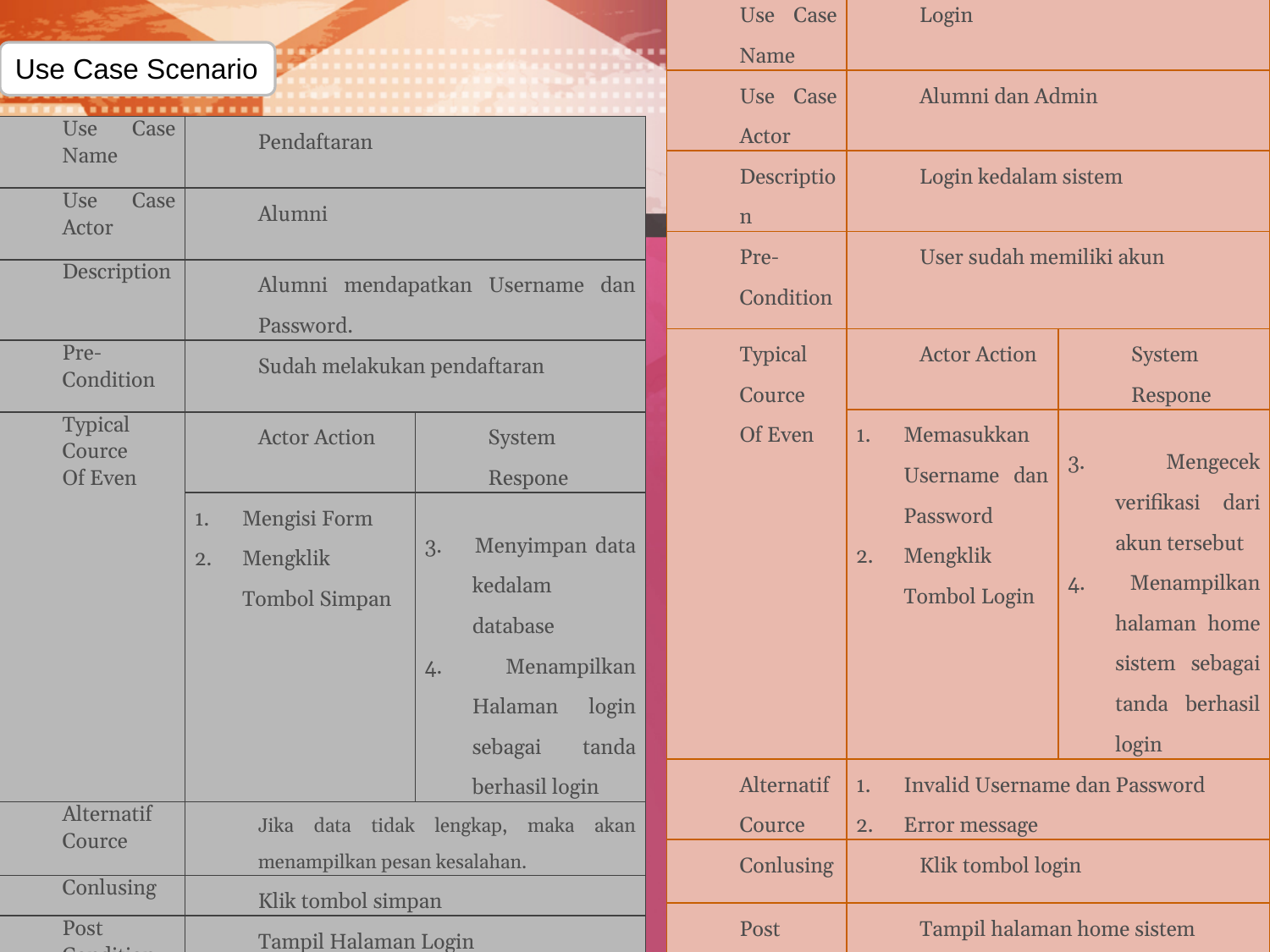

| Use Case Name | Login |  |
| --- | --- | --- |
| Use Case Actor | Alumni dan Admin |  |
| Description | Login kedalam sistem |  |
| Pre-Condition | User sudah memiliki akun |  |
| Typical Cource Of Even | Actor Action | System Respone |
|  | Memasukkan Username dan Password Mengklik Tombol Login | 3. Mengecek verifikasi dari akun tersebut 4. Menampilkan halaman home sistem sebagai tanda berhasil login |
| Alternatif Cource | Invalid Username dan Password Error message |  |
| Conlusing | Klik tombol login |  |
| Post Condition | Tampil halaman home sistem |  |
Use Case Scenario
| Use Case Name | Pendaftaran |  |
| --- | --- | --- |
| Use Case Actor | Alumni |  |
| Description | Alumni mendapatkan Username dan Password. |  |
| Pre-Condition | Sudah melakukan pendaftaran |  |
| Typical Cource Of Even | Actor Action | System Respone |
|  | Mengisi Form Mengklik Tombol Simpan | 3. Menyimpan data kedalam database 4. Menampilkan Halaman login sebagai tanda berhasil login |
| Alternatif Cource | Jika data tidak lengkap, maka akan menampilkan pesan kesalahan. |  |
| Conlusing | Klik tombol simpan |  |
| Post Condition | Tampil Halaman Login |  |